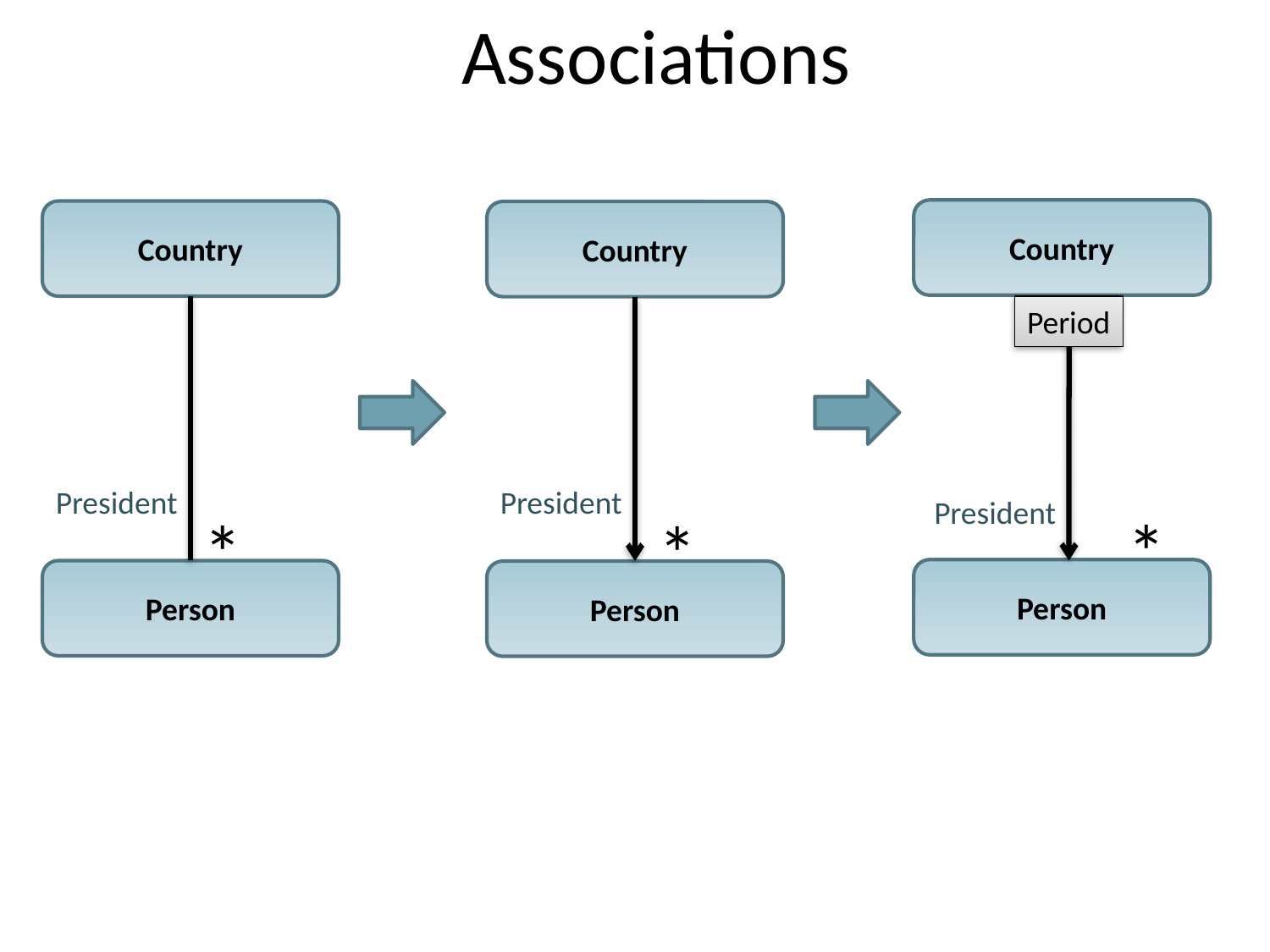

# Associations
Country
Country
Country
Period

President
President
President
*
*
*
Person
Person
Person